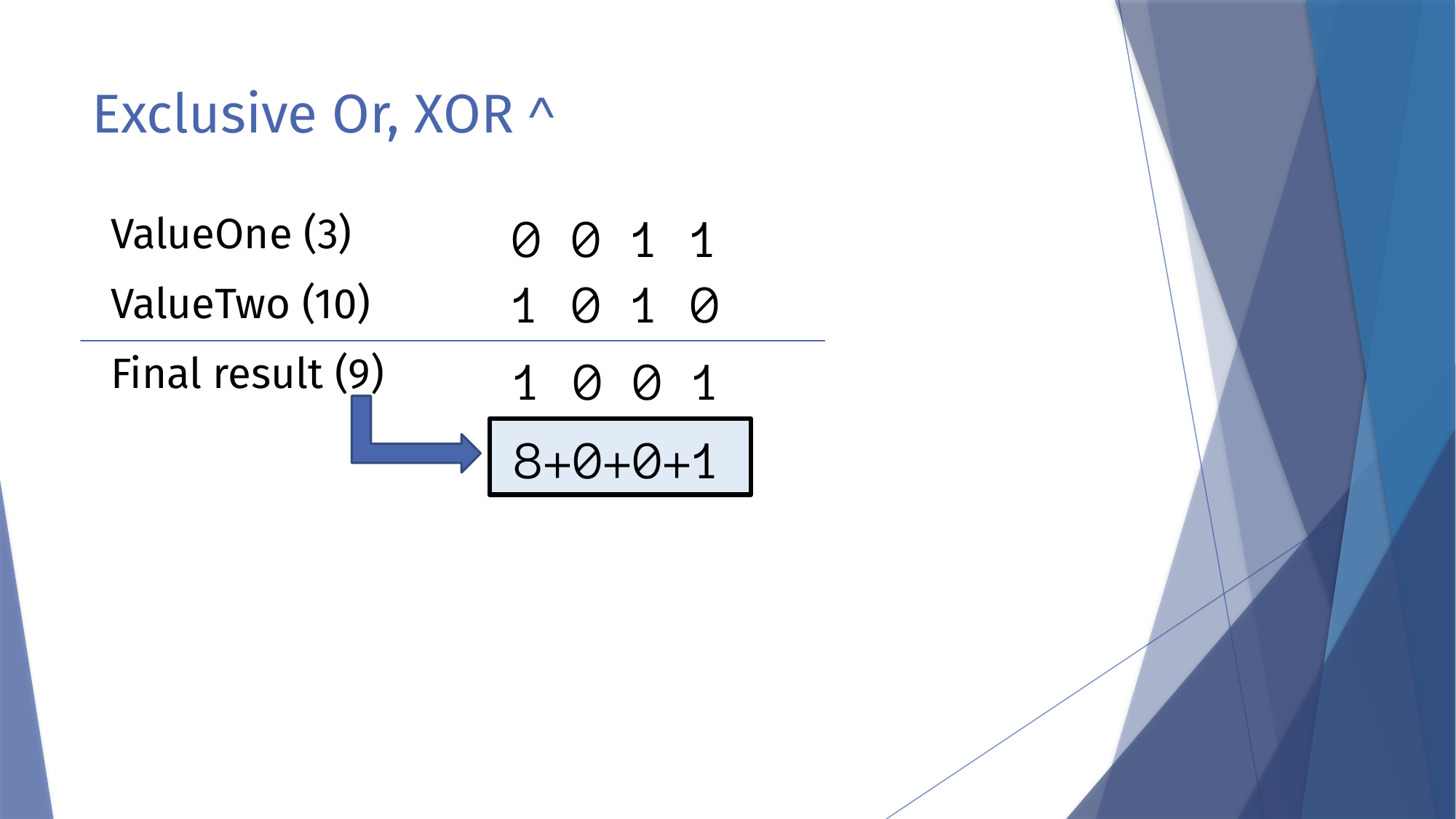

# Exclusive Or, XOR ^
0 0 1 1
1 0 1 0
ValueOne (3)
ValueTwo (10)
Final result (9)
1 0 0 1

8+0+0+1